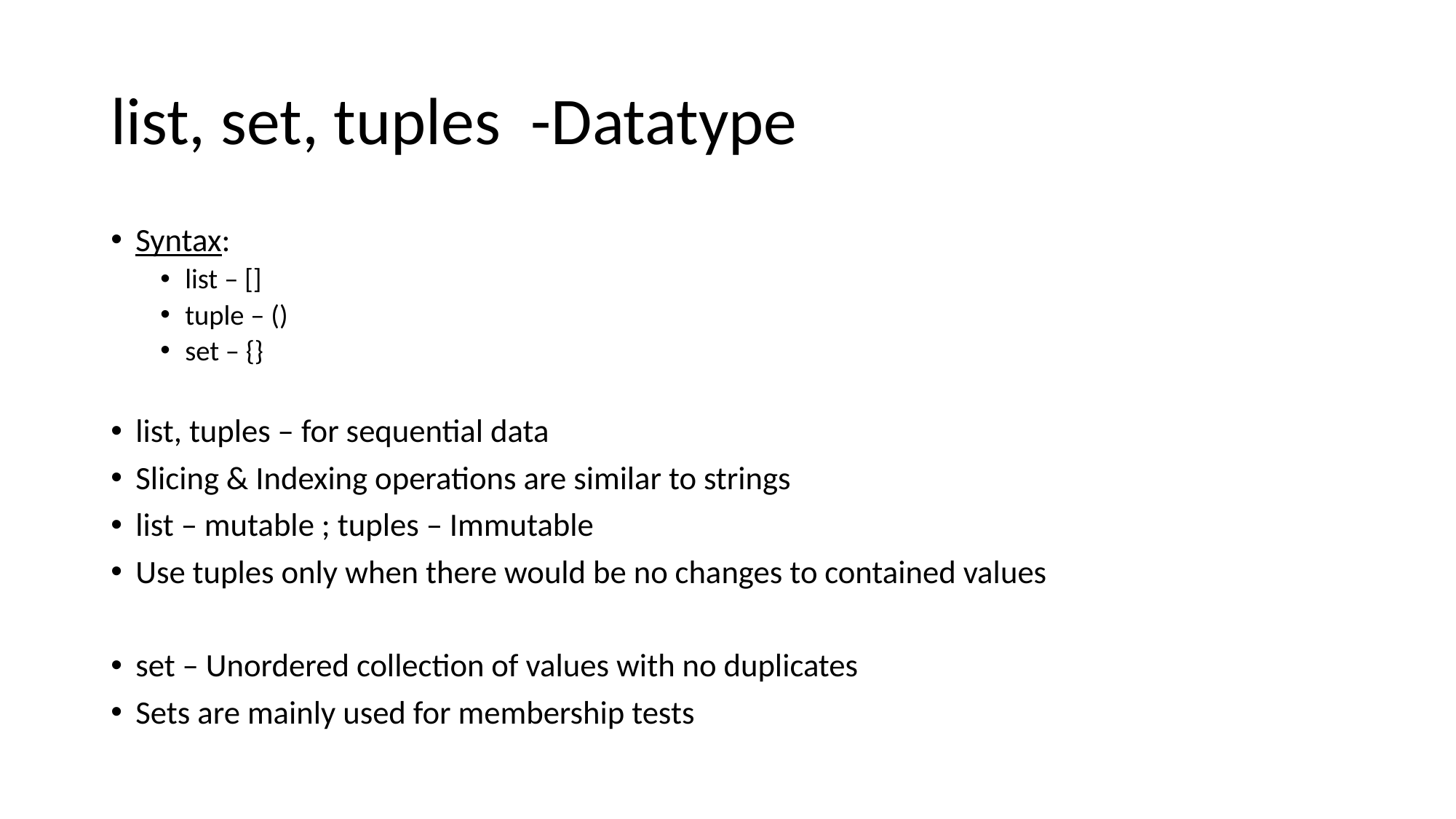

# list, set, tuples  -Datatype
Syntax:
list – []
tuple – ()
set – {}

list, tuples – for sequential data
Slicing & Indexing operations are similar to strings
list – mutable ; tuples – Immutable
Use tuples only when there would be no changes to contained values

set – Unordered collection of values with no duplicates
Sets are mainly used for membership tests